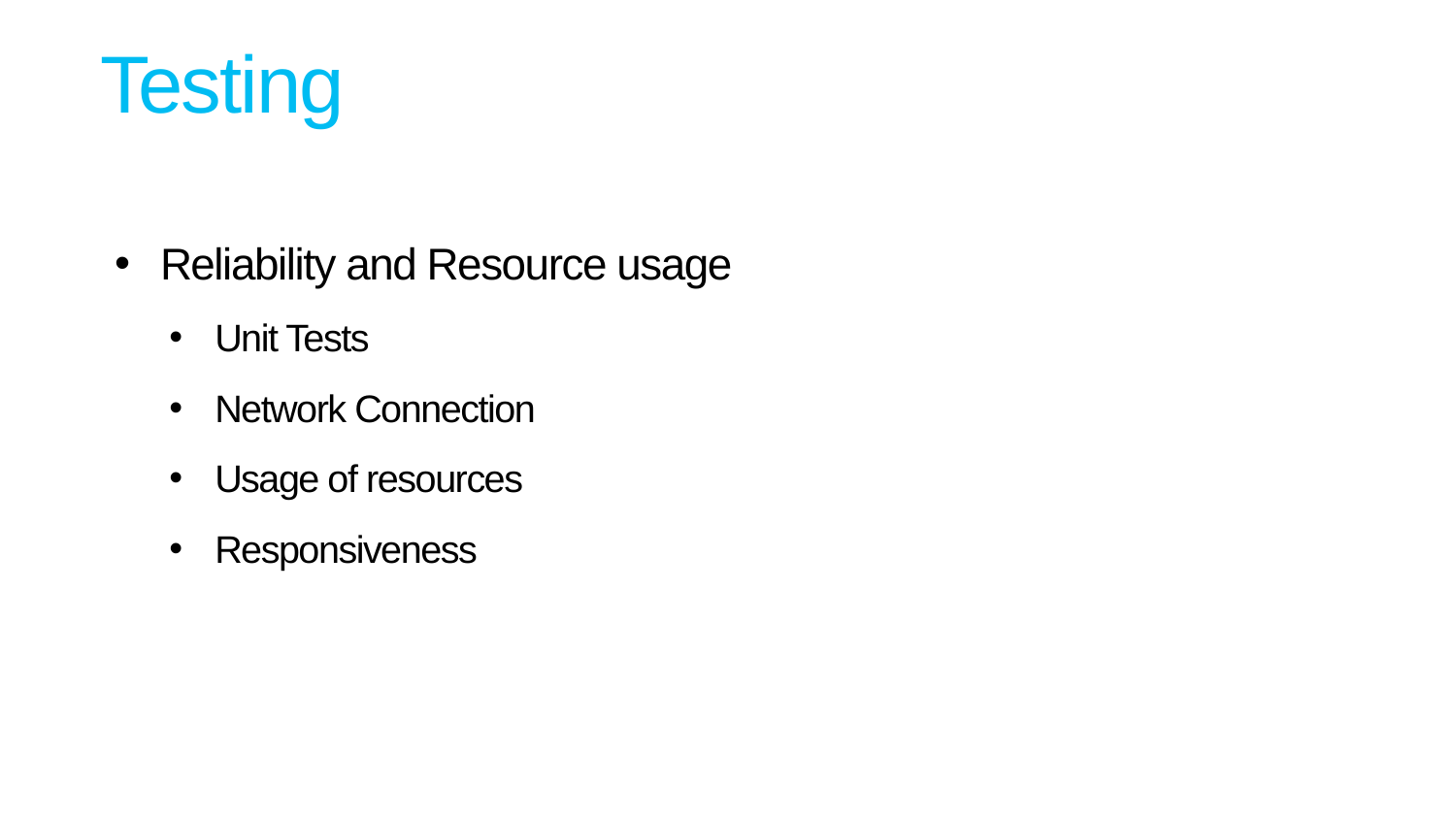

# Testing
Reliability and Resource usage
Unit Tests
Network Connection
Usage of resources
Responsiveness